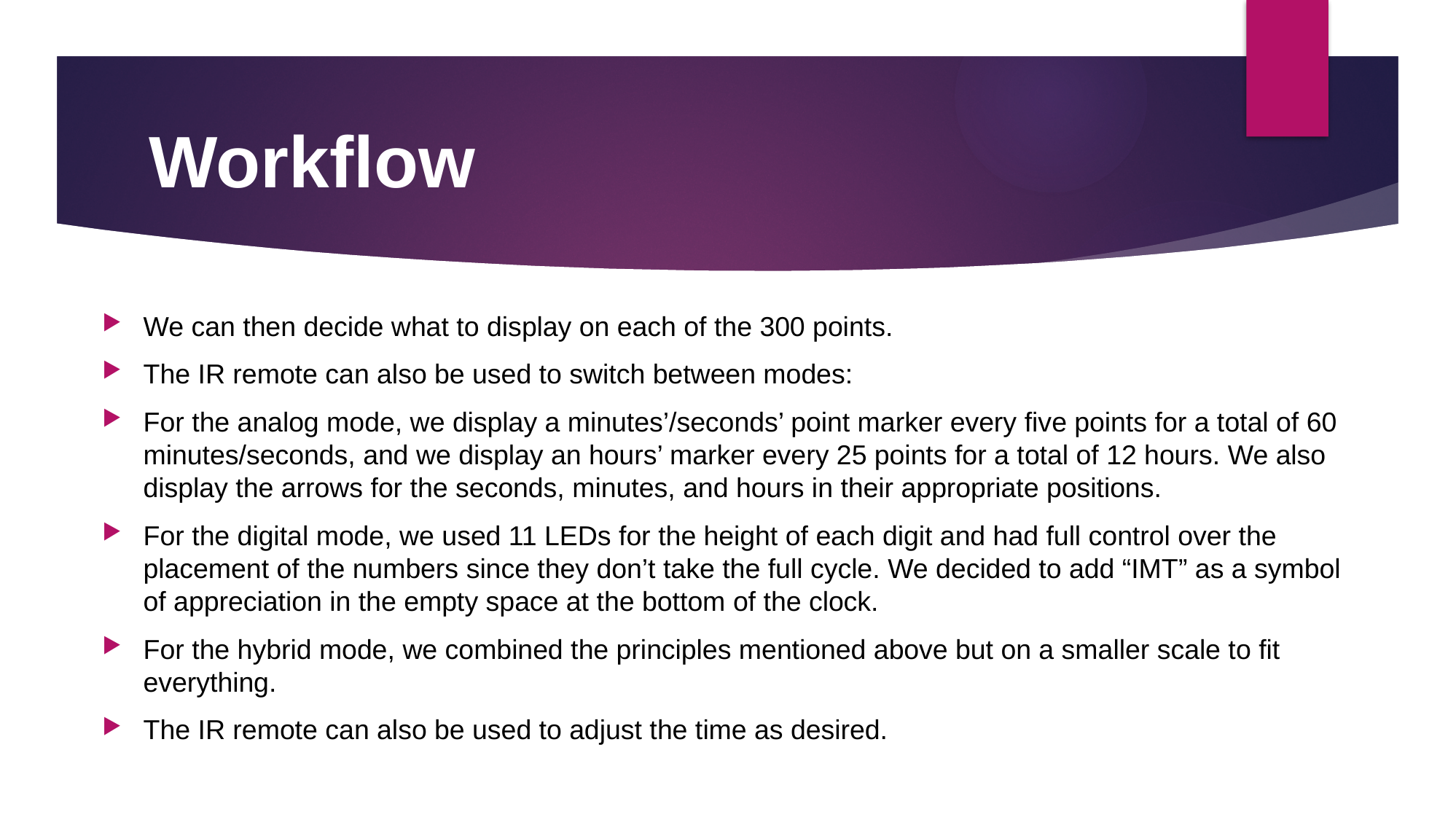

# Workflow
We can then decide what to display on each of the 300 points.
The IR remote can also be used to switch between modes:
For the analog mode, we display a minutes’/seconds’ point marker every five points for a total of 60 minutes/seconds, and we display an hours’ marker every 25 points for a total of 12 hours. We also display the arrows for the seconds, minutes, and hours in their appropriate positions.
For the digital mode, we used 11 LEDs for the height of each digit and had full control over the placement of the numbers since they don’t take the full cycle. We decided to add “IMT” as a symbol of appreciation in the empty space at the bottom of the clock.
For the hybrid mode, we combined the principles mentioned above but on a smaller scale to fit everything.
The IR remote can also be used to adjust the time as desired.